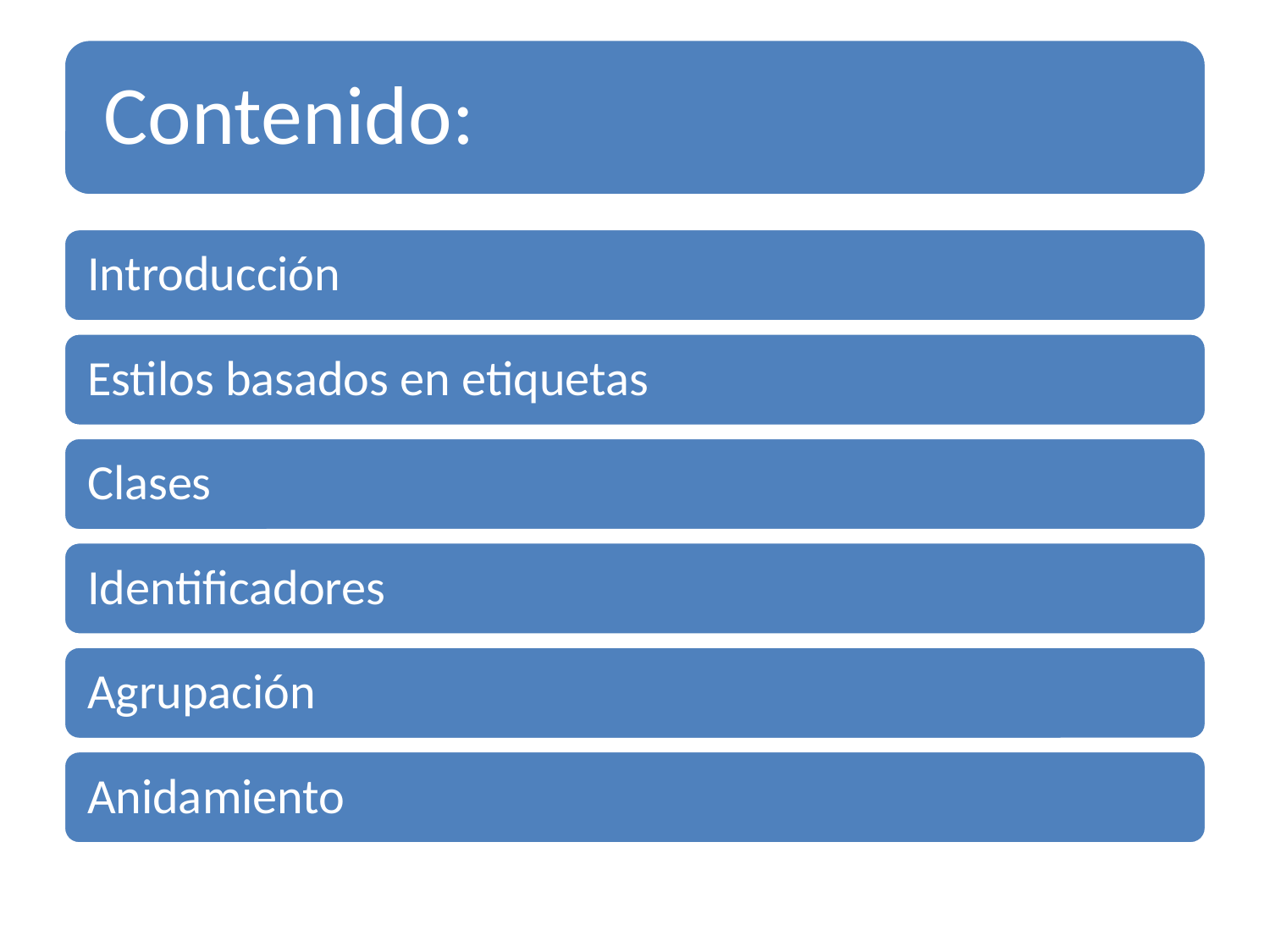

Contenido:
Introducción
Estilos basados en etiquetas
Clases
Identificadores
Agrupación
Anidamiento